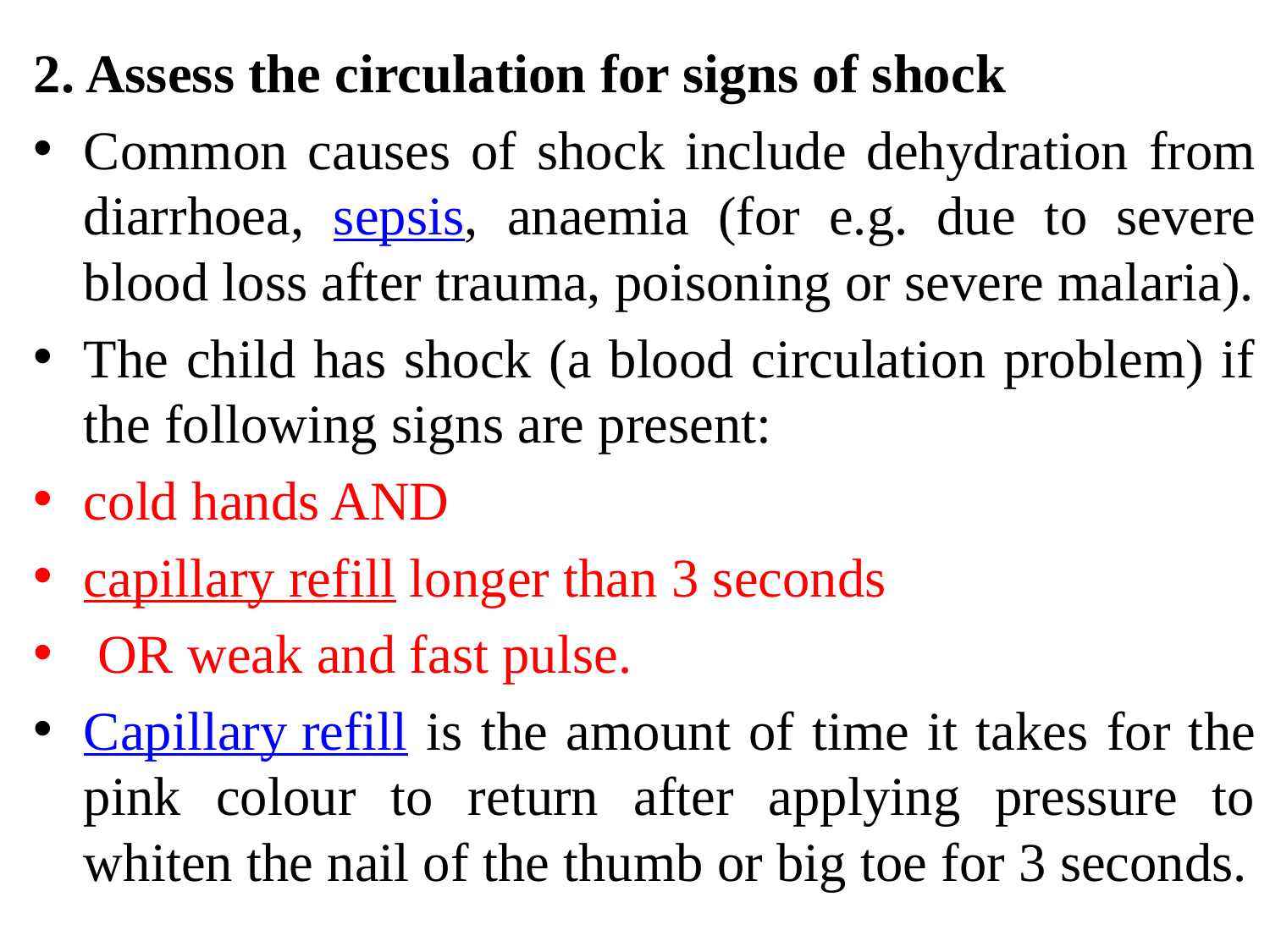

#
2. Assess the circulation for signs of shock
Common causes of shock include dehydration from diarrhoea, sepsis, anaemia (for e.g. due to severe blood loss after trauma, poisoning or severe malaria).
The child has shock (a blood circulation problem) if the following signs are present:
cold hands AND
capillary refill longer than 3 seconds
 OR weak and fast pulse.
Capillary refill is the amount of time it takes for the pink colour to return after applying pressure to whiten the nail of the thumb or big toe for 3 seconds.